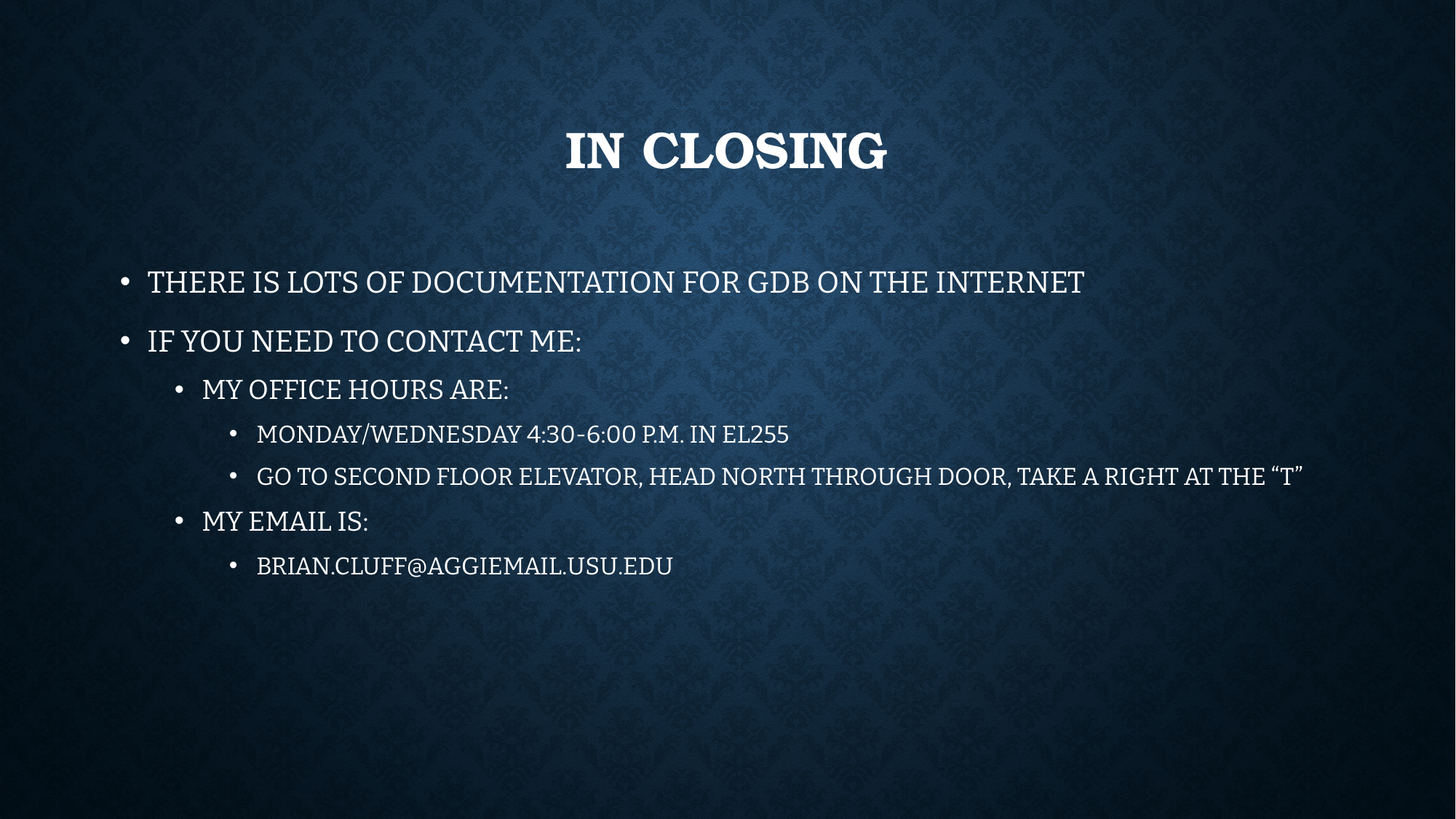

# In Closing
THERE IS LOTS OF DOCUMENTATION FOR GDB ON THE INTERNET
IF YOU NEED TO CONTACT ME:
MY OFFICE HOURS ARE:
MONDAY/WEDNESDAY 4:30-6:00 P.M. IN EL255
GO TO SECOND FLOOR ELEVATOR, HEAD NORTH THROUGH DOOR, TAKE A RIGHT AT THE “T”
MY EMAIL IS:
BRIAN.CLUFF@AGGIEMAIL.USU.EDU